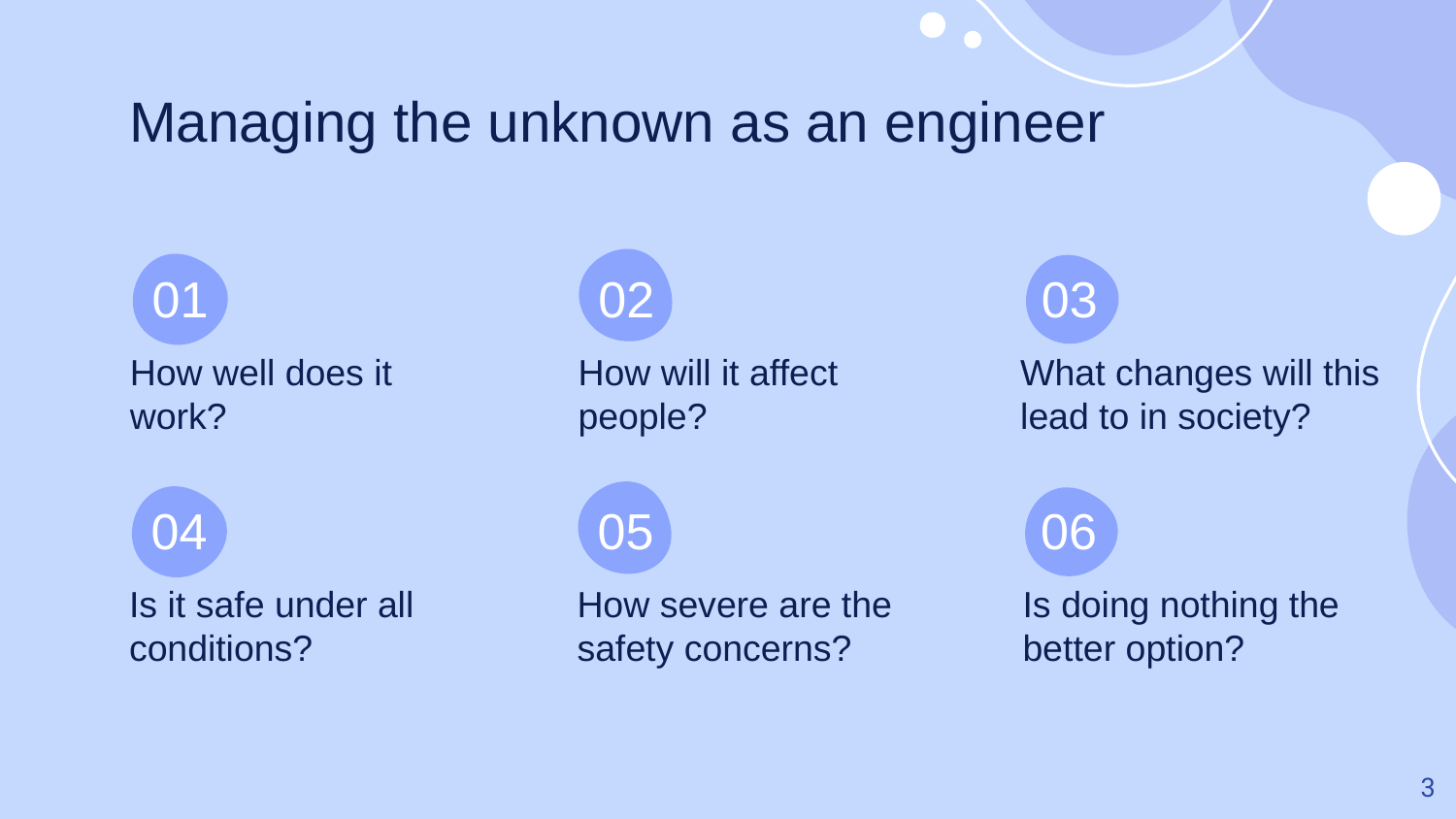

# Managing the unknown as an engineer

01
02
03
What changes will this lead to in society?
How well does it work?
How will it affect people?

04
05
06
How severe are the safety concerns?
Is doing nothing the better option?
Is it safe under all conditions?
3